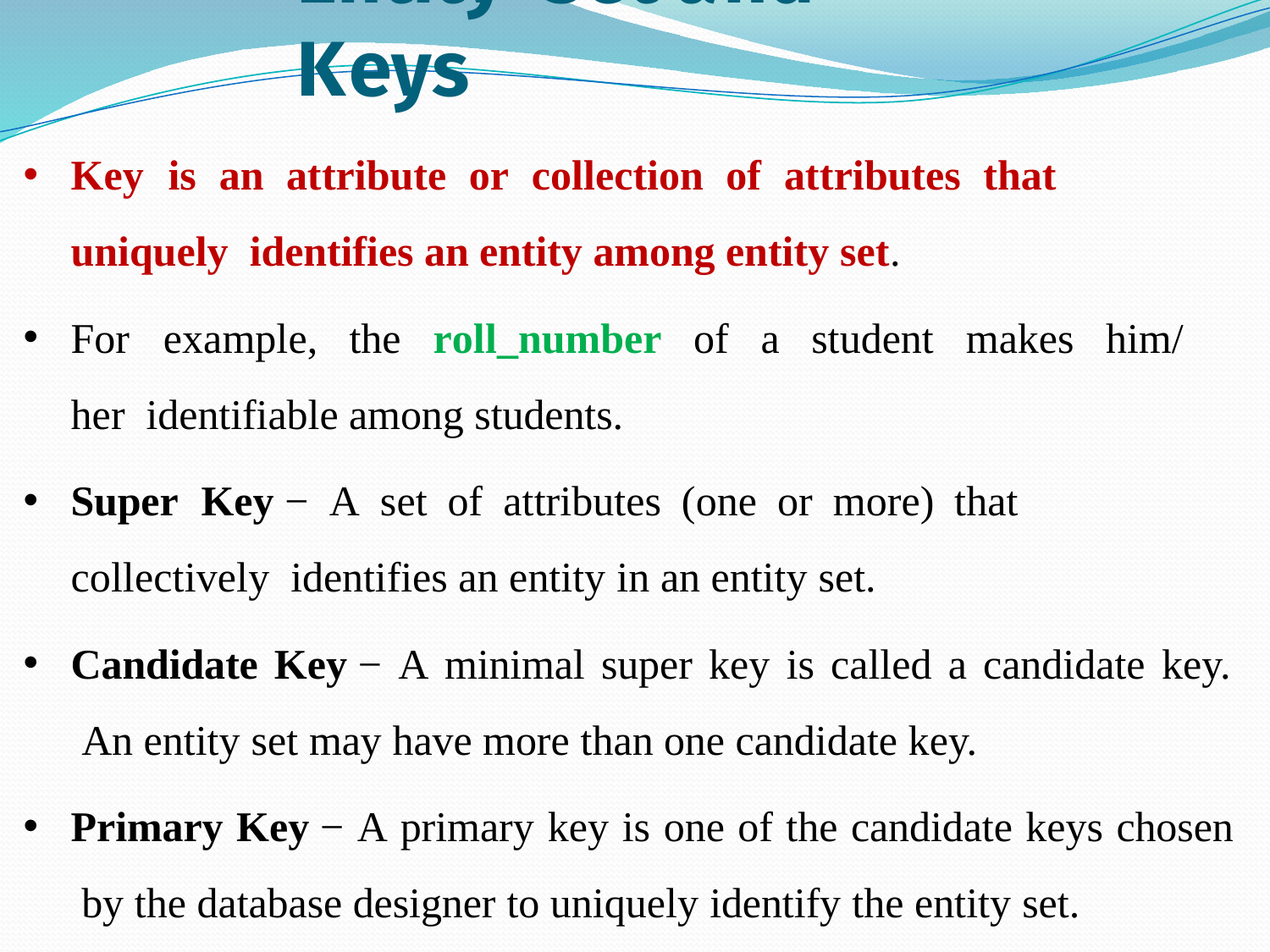

# Entity-Set and Keys
Key	is	an	attribute	or	collection	of	attributes	that	uniquely  identifies an entity among entity set.
For	example,	the	roll_number	of	a	student	makes	him/her  identifiable among students.
Super	Key −	A	set	of	attributes	(one	or	more)	that	collectively  identifies an entity in an entity set.
•
•
•
Candidate Key − A minimal super key is called a candidate key.  An entity set may have more than one candidate key.
•
Primary Key − A primary key is one of the candidate keys chosen  by the database designer to uniquely identify the entity set.
•